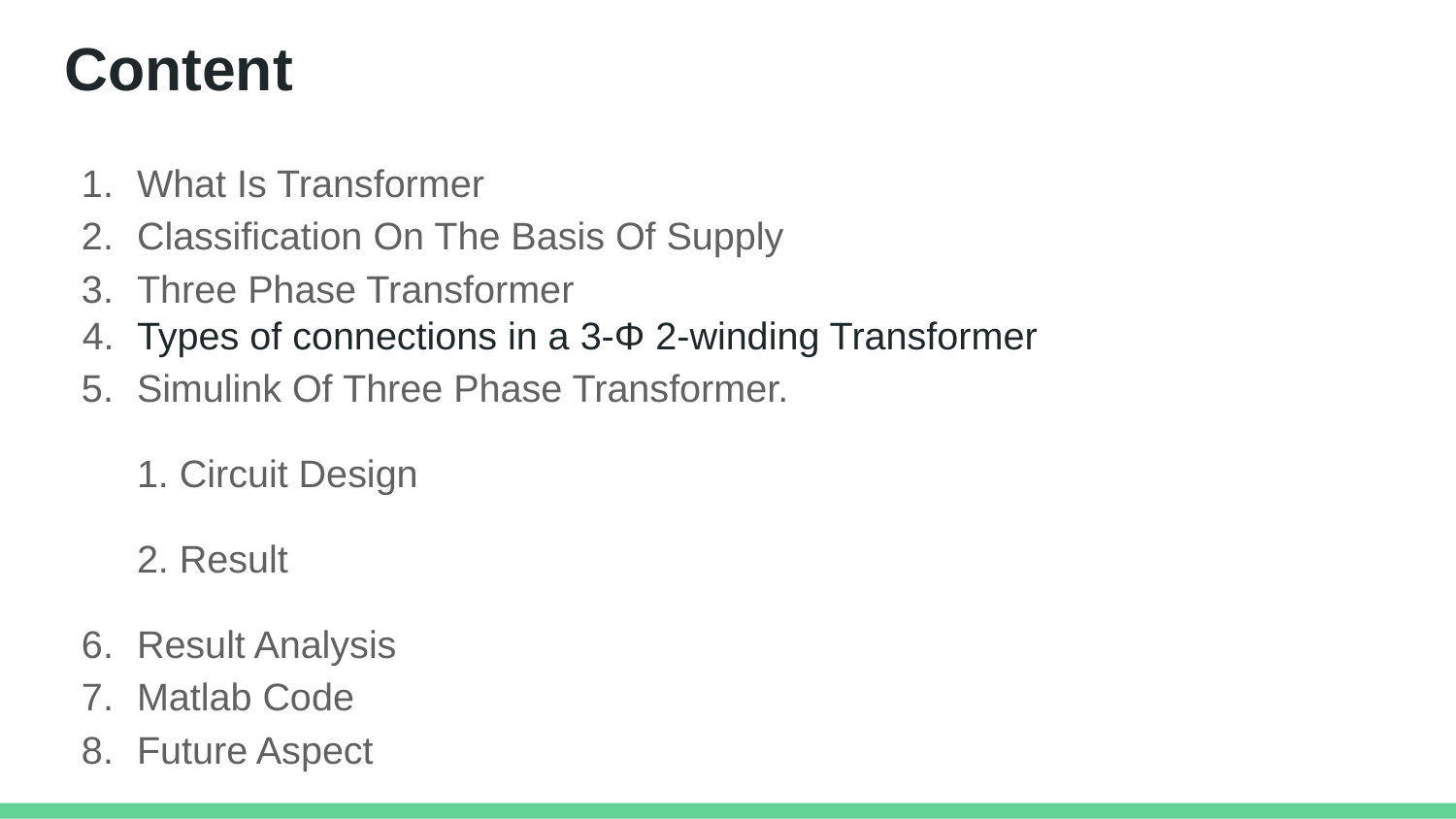

# Content

What Is Transformer
Classification On The Basis Of Supply
Three Phase Transformer
Types of connections in a 3-Φ 2-winding Transformer
Simulink Of Three Phase Transformer.
1. Circuit Design
2. Result
Result Analysis
Matlab Code
Future Aspect